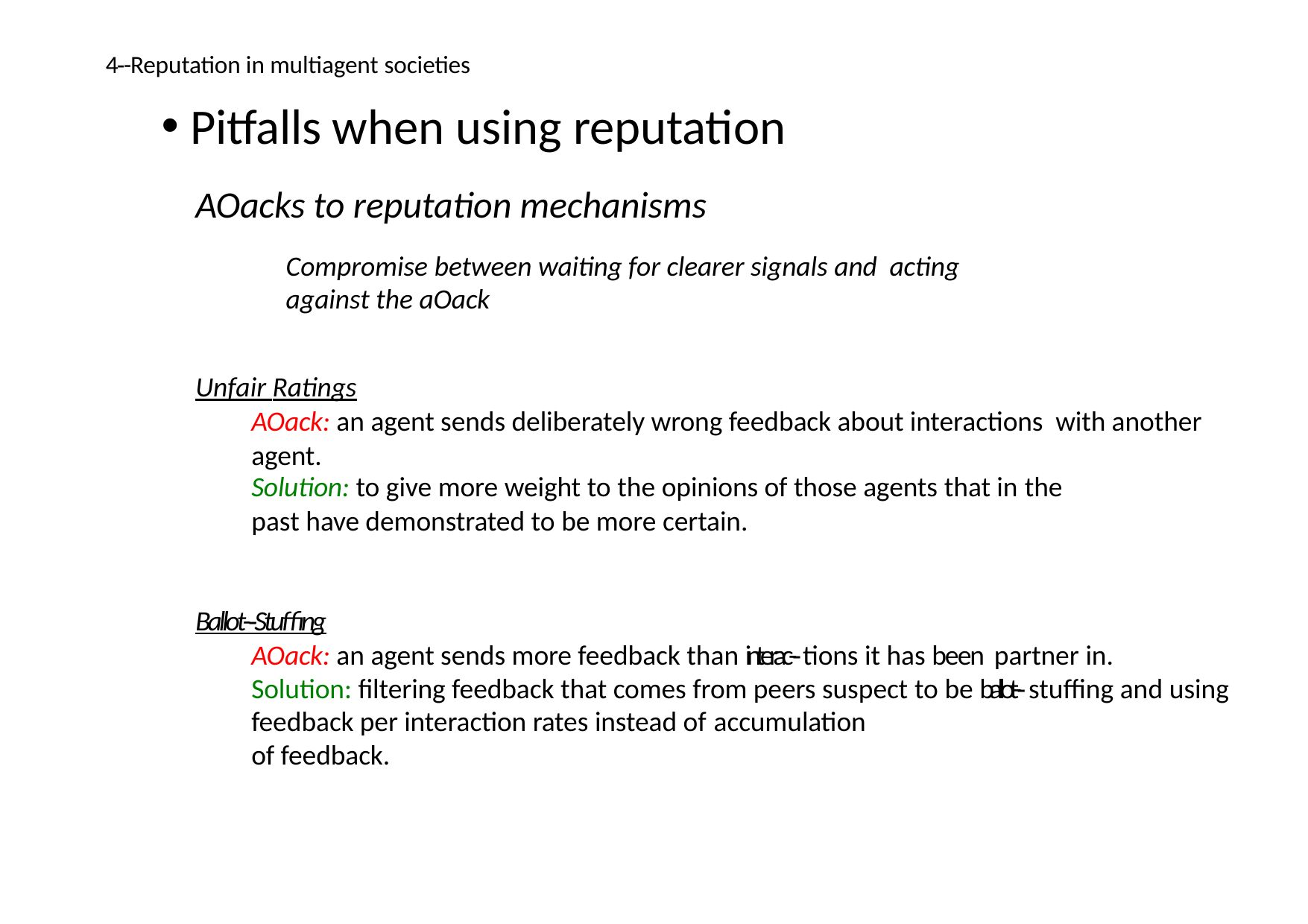

4 -­‐ Reputation in multiagent societies
Pitfalls when using reputation
AOacks to reputation mechanisms
Compromise between waiting for clearer signals and  acting against the aOack

Unfair Ratings
AOack: an agent sends deliberately wrong feedback about interactions  with another agent.
Solution: to give more weight to the opinions of those agents that in the
past have demonstrated to be more certain.

Ballot-­‐Stuﬃng
AOack: an agent sends more feedback than interac-­‐ tions it has been  partner in.
Solution: ﬁltering feedback that comes from peers suspect to be ballot-­‐  stuﬃng and using feedback per interaction rates instead of accumulation
of feedback.